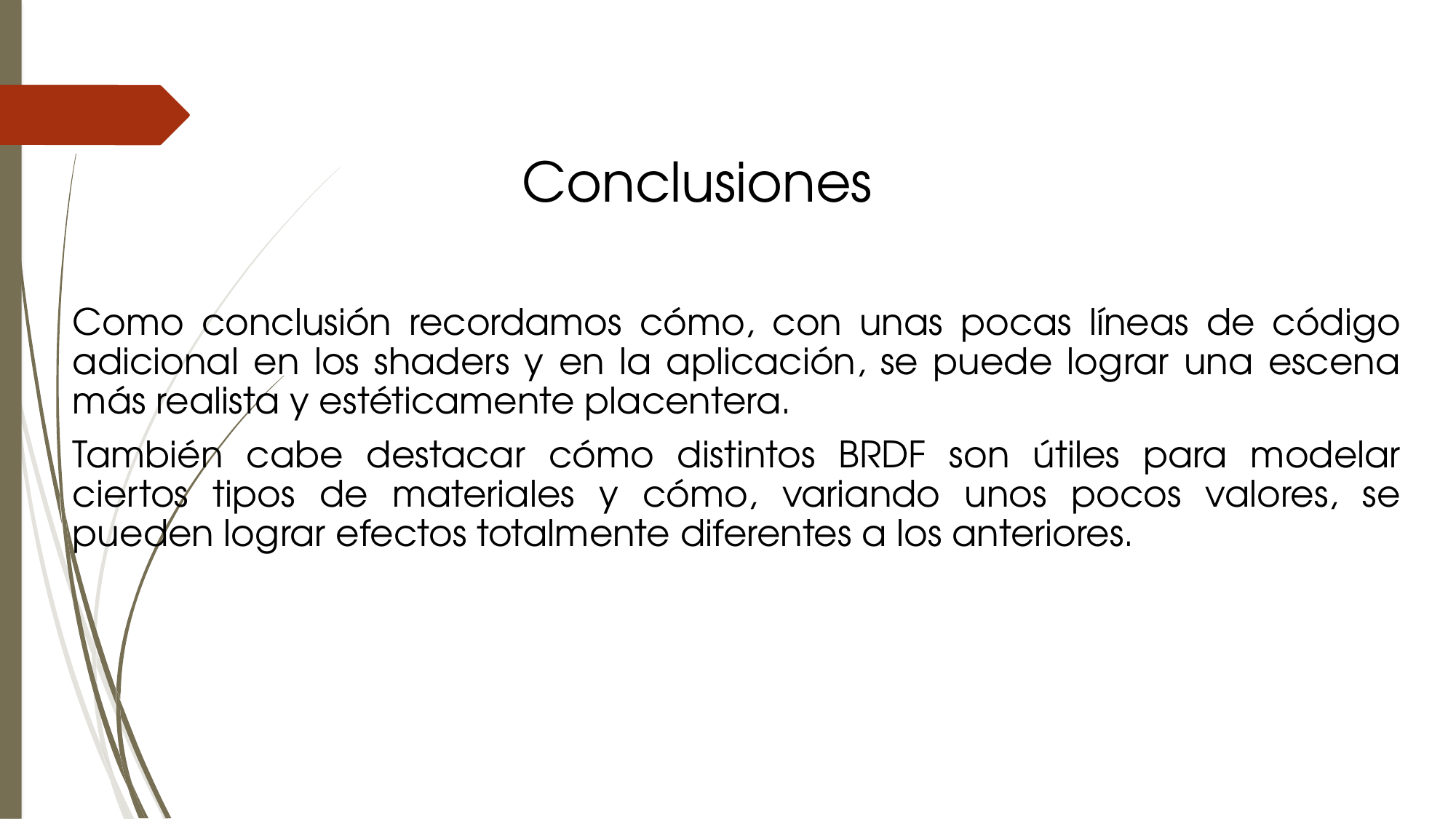

Conclusiones
Como conclusión recordamos cómo, con unas pocas líneas de código adicional en los shaders y en la aplicación, se puede lograr una escena más realista y estéticamente placentera.
También cabe destacar cómo distintos BRDF son útiles para modelar ciertos tipos de materiales y cómo, variando unos pocos valores, se pueden lograr efectos totalmente diferentes a los anteriores.